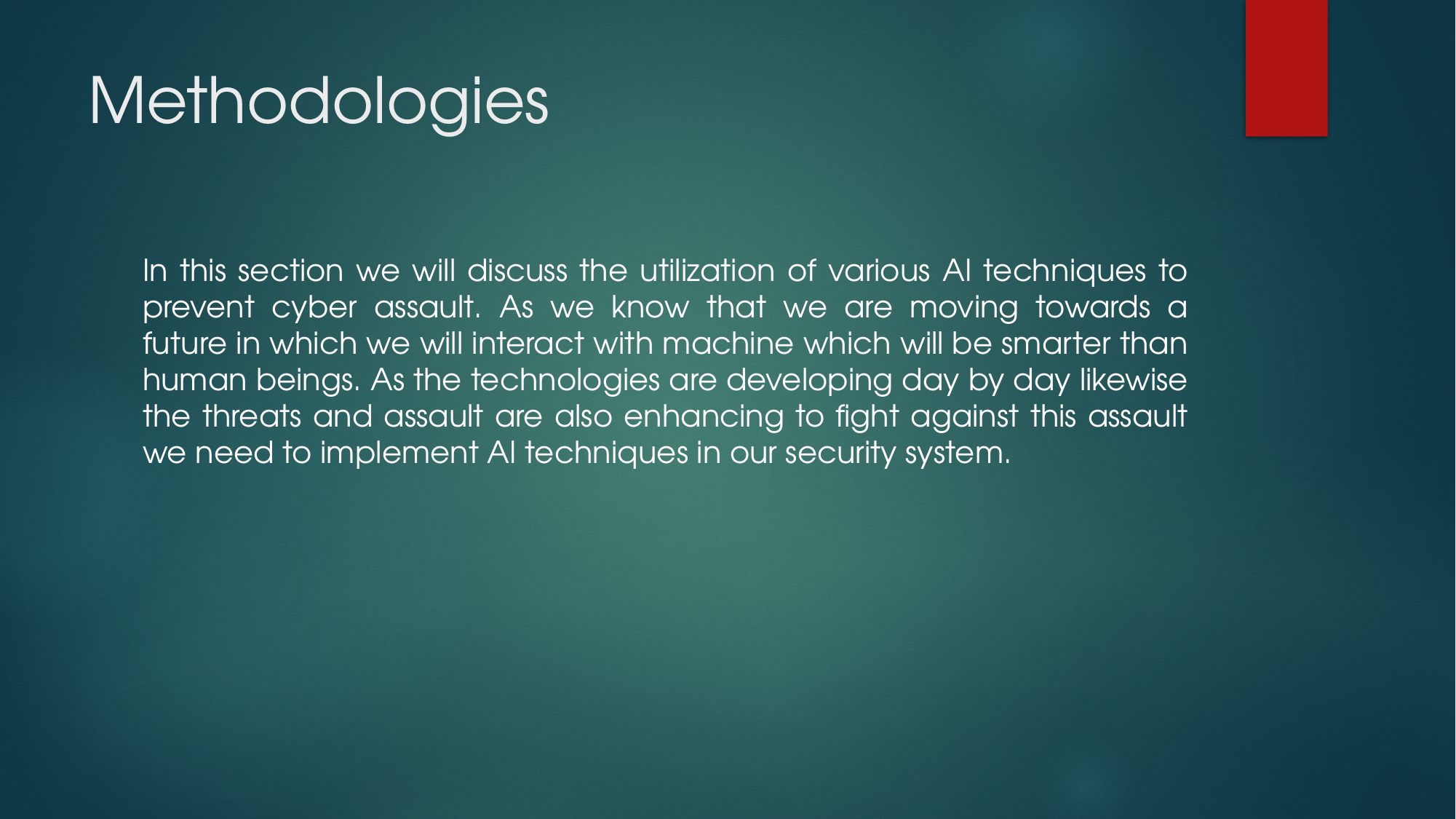

# Methodologies
In this section we will discuss the utilization of various AI techniques to prevent cyber assault. As we know that we are moving towards a future in which we will interact with machine which will be smarter than human beings. As the technologies are developing day by day likewise the threats and assault are also enhancing to fight against this assault we need to implement AI techniques in our security system.